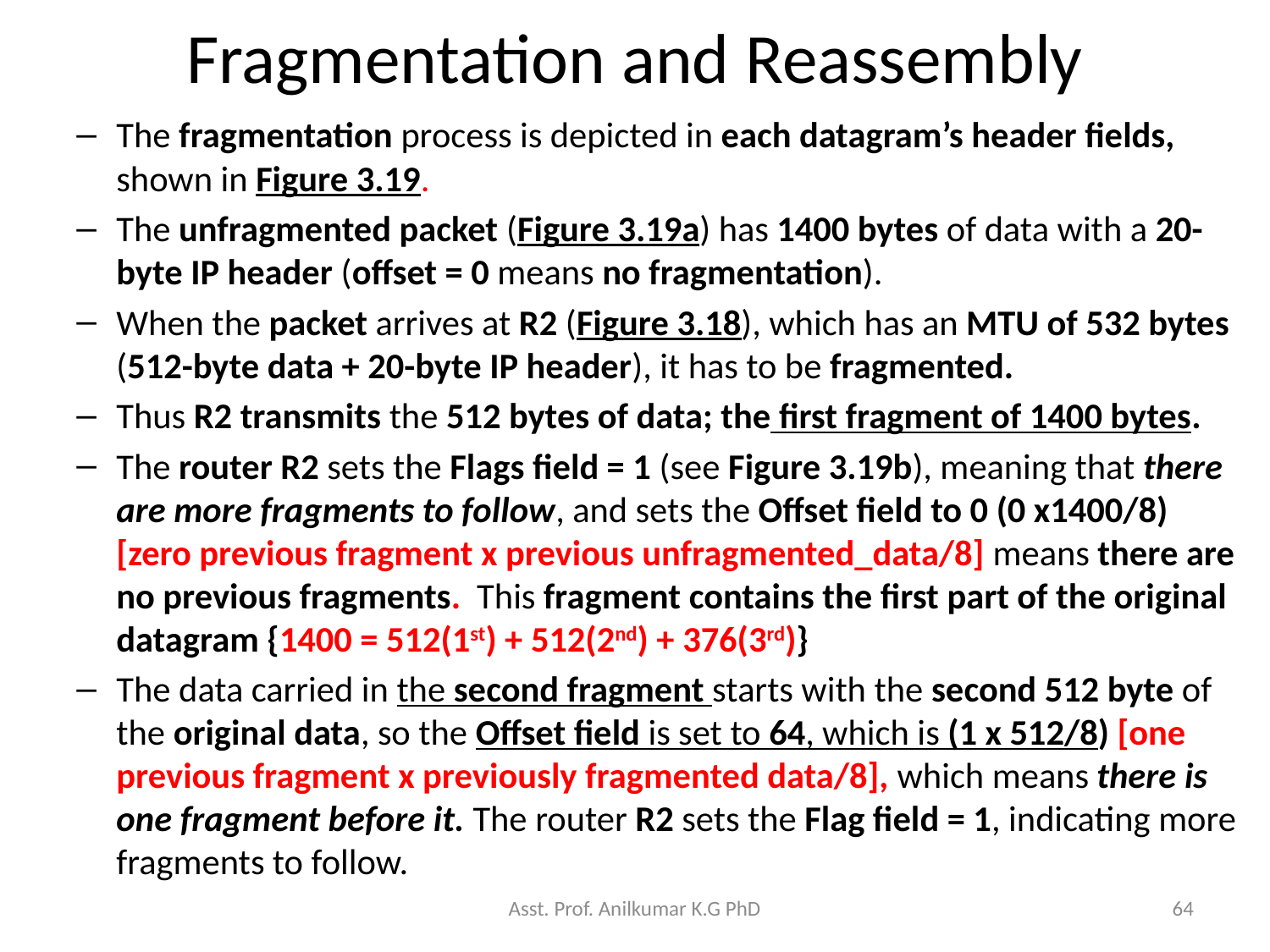

# Fragmentation and Reassembly
The fragmentation process is depicted in each datagram’s header fields, shown in Figure 3.19.
The unfragmented packet (Figure 3.19a) has 1400 bytes of data with a 20-byte IP header (offset = 0 means no fragmentation).
When the packet arrives at R2 (Figure 3.18), which has an MTU of 532 bytes (512-byte data + 20-byte IP header), it has to be fragmented.
Thus R2 transmits the 512 bytes of data; the first fragment of 1400 bytes.
The router R2 sets the Flags field = 1 (see Figure 3.19b), meaning that there are more fragments to follow, and sets the Offset field to 0 (0 x1400/8) [zero previous fragment x previous unfragmented_data/8] means there are no previous fragments.  This fragment contains the first part of the original datagram {1400 = 512(1st) + 512(2nd) + 376(3rd)}
The data carried in the second fragment starts with the second 512 byte of the original data, so the Offset field is set to 64, which is (1 x 512/8) [one previous fragment x previously fragmented data/8], which means there is one fragment before it. The router R2 sets the Flag field = 1, indicating more fragments to follow.
Asst. Prof. Anilkumar K.G PhD
64